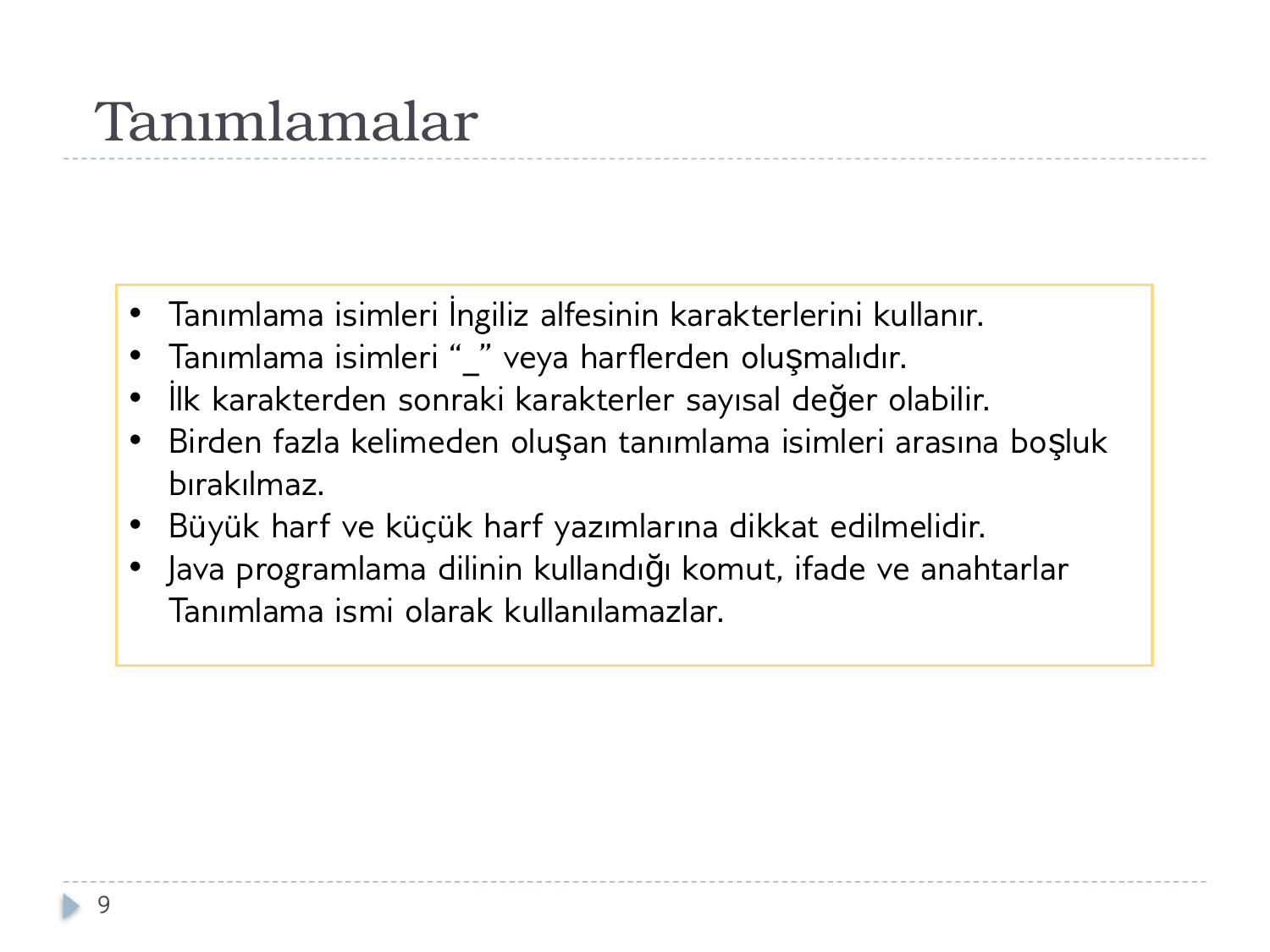

Değişken, sabit tanımlamaları gerçekleştirebilir
Tanımlamalar
Tanımlama isimleri İngiliz alfesinin karakterlerini kullanır.
Tanımlama isimleri “_” veya harflerden oluşmalıdır.
İlk karakterden sonraki karakterler sayısal değer olabilir.
Birden fazla kelimeden oluşan tanımlama isimleri arasına boşluk bırakılmaz.
Büyük harf ve küçük harf yazımlarına dikkat edilmelidir.
Java programlama dilinin kullandığı komut, ifade ve anahtarlar Tanımlama ismi olarak kullanılamazlar.

9